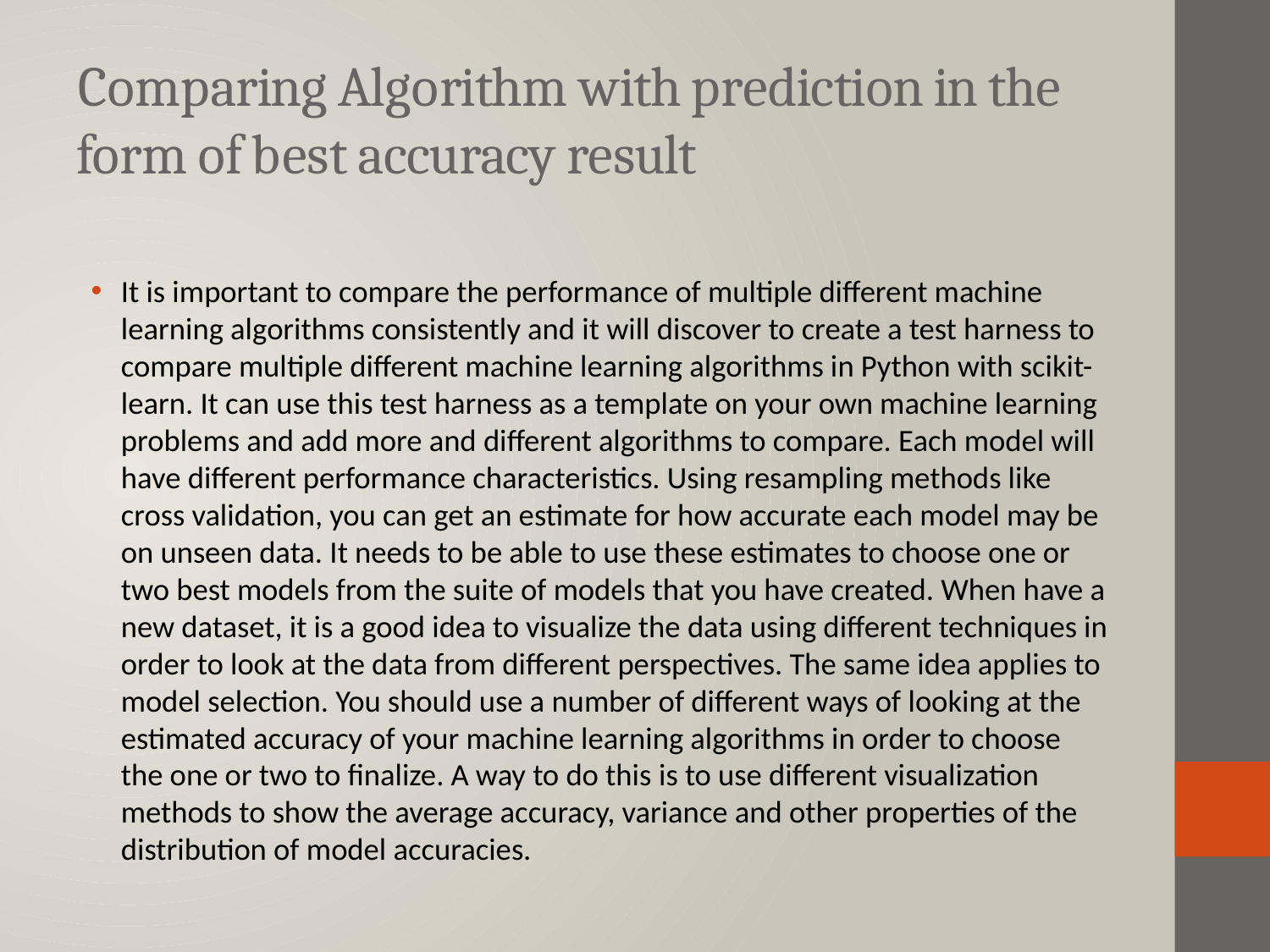

# Comparing Algorithm with prediction in the form of best accuracy result

It is important to compare the performance of multiple different machine learning algorithms consistently and it will discover to create a test harness to compare multiple different machine learning algorithms in Python with scikit-learn. It can use this test harness as a template on your own machine learning problems and add more and different algorithms to compare. Each model will have different performance characteristics. Using resampling methods like cross validation, you can get an estimate for how accurate each model may be on unseen data. It needs to be able to use these estimates to choose one or two best models from the suite of models that you have created. When have a new dataset, it is a good idea to visualize the data using different techniques in order to look at the data from different perspectives. The same idea applies to model selection. You should use a number of different ways of looking at the estimated accuracy of your machine learning algorithms in order to choose the one or two to finalize. A way to do this is to use different visualization methods to show the average accuracy, variance and other properties of the distribution of model accuracies.